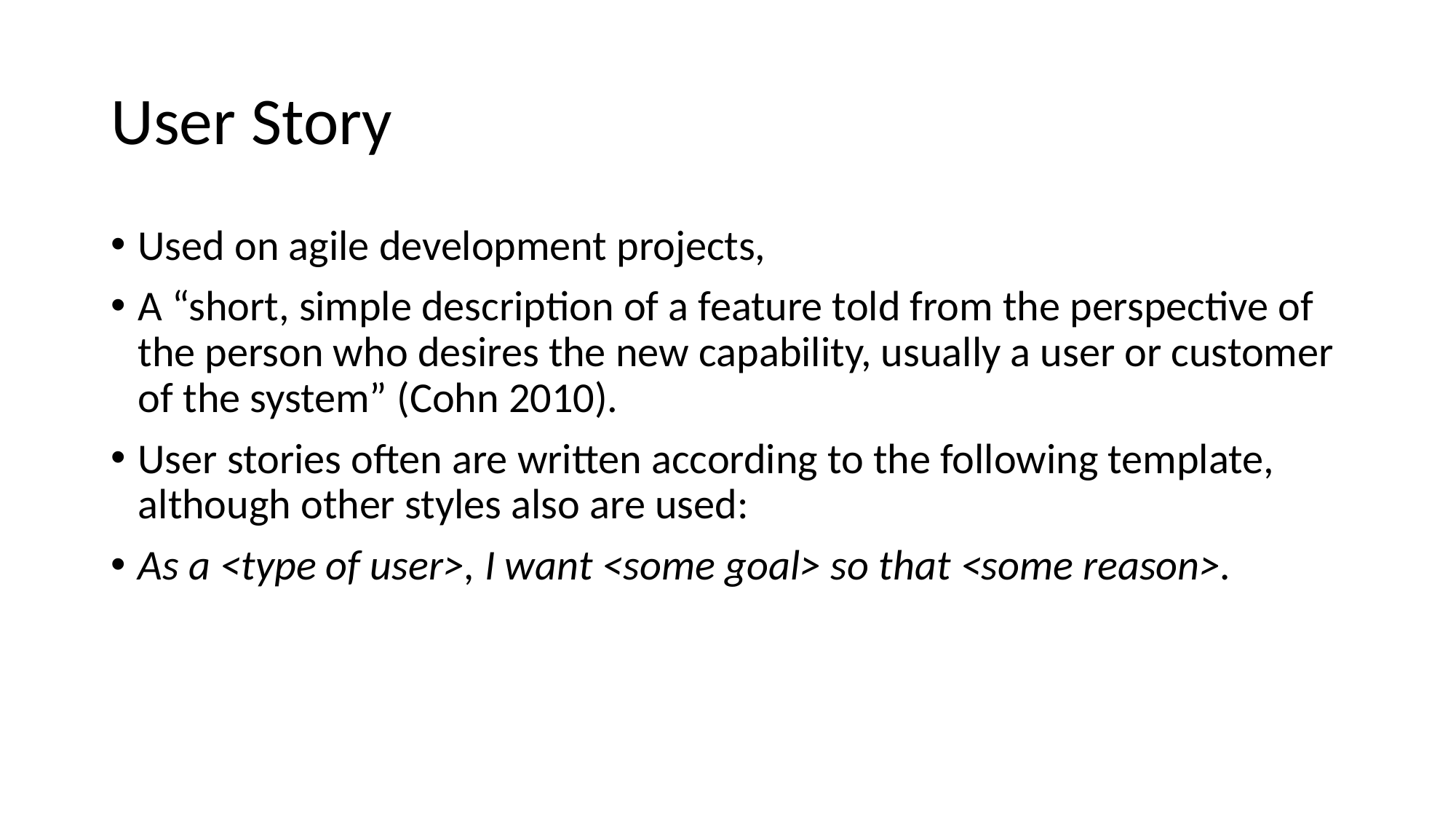

User Story
Used on agile development projects,
A “short, simple description of a feature told from the perspective of the person who desires the new capability, usually a user or customer of the system” (Cohn 2010).
User stories often are written according to the following template, although other styles also are used:
As a <type of user>, I want <some goal> so that <some reason>.